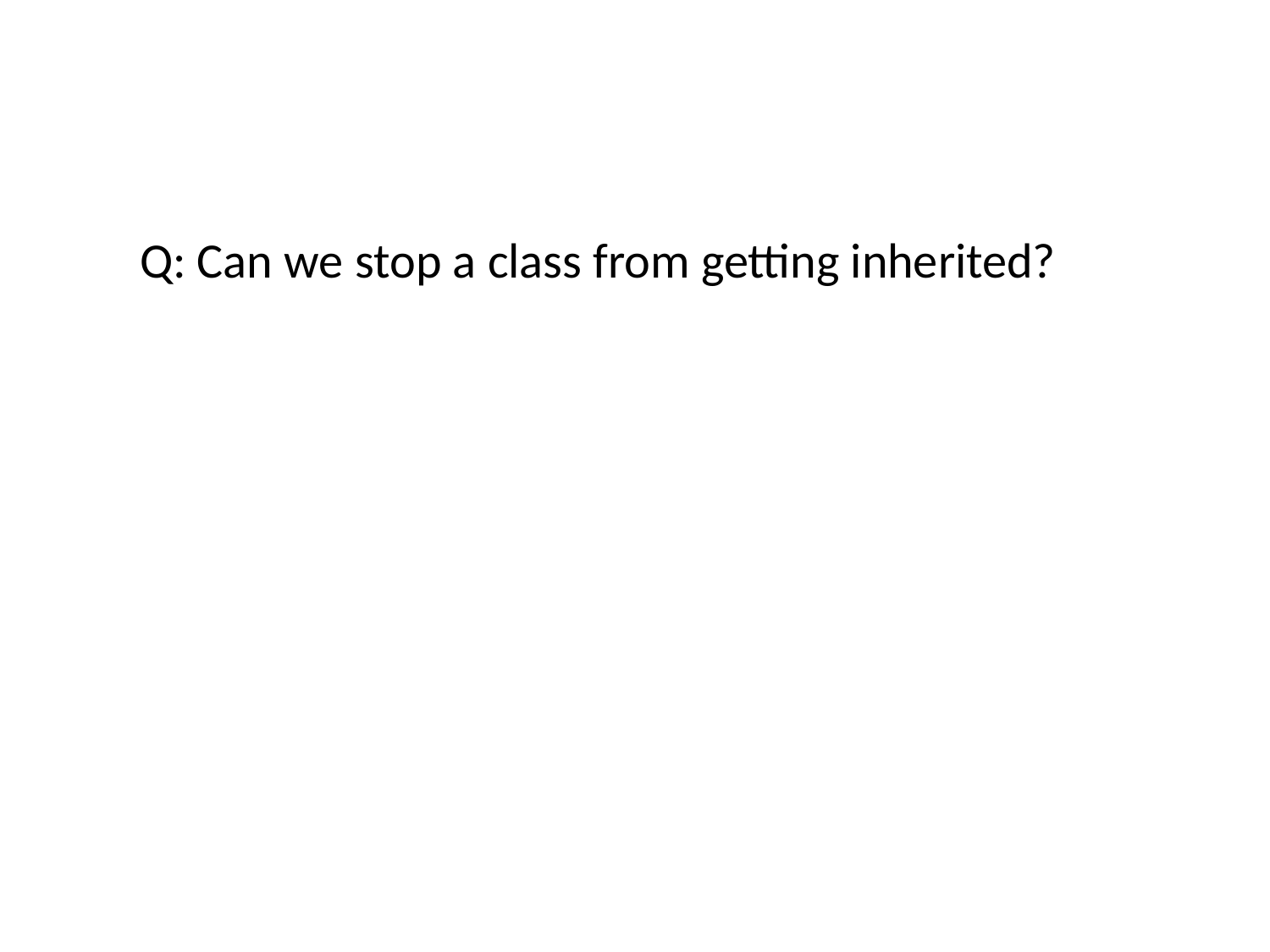

#
Q: Can we stop a class from getting inherited?